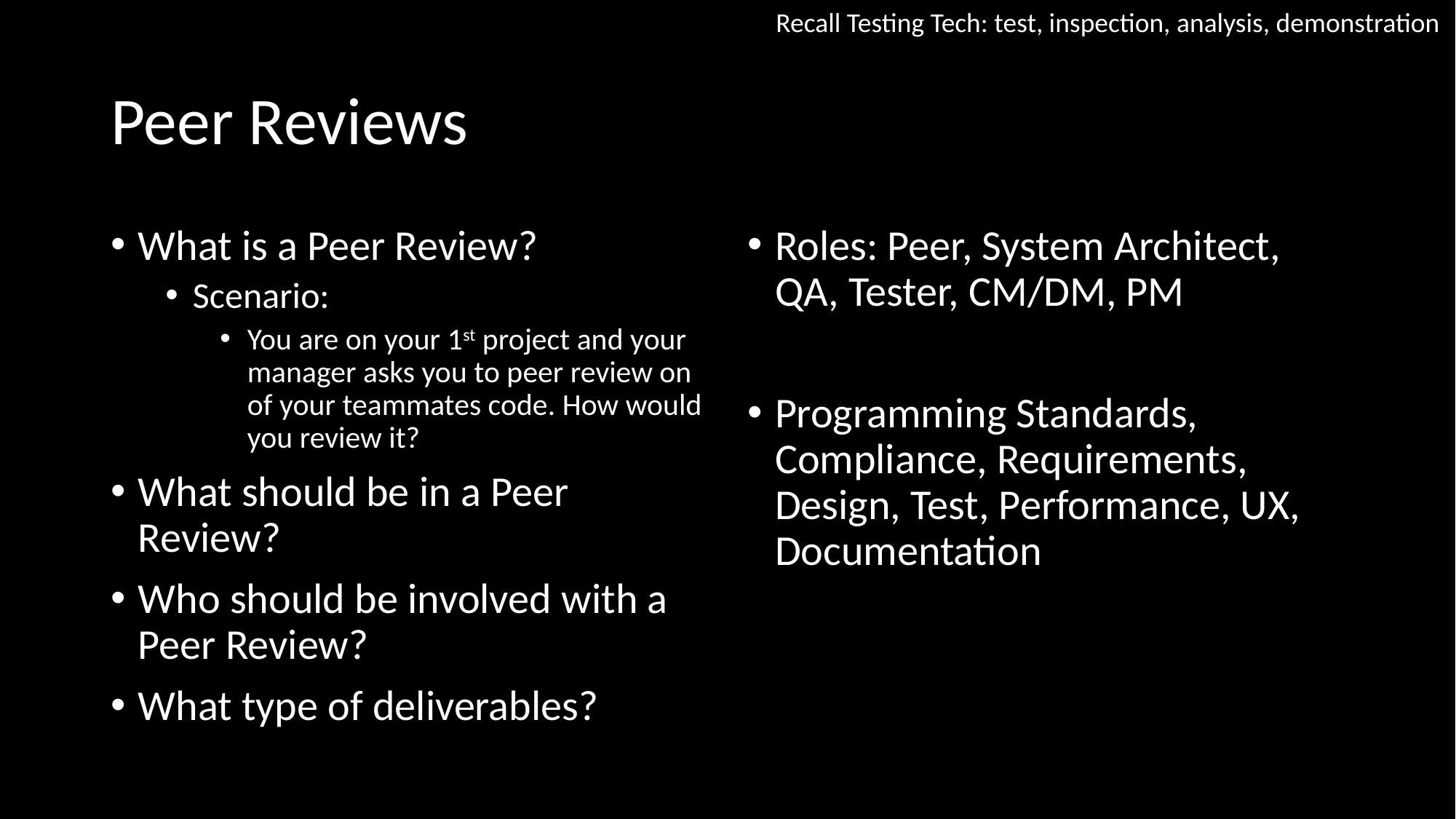

Recall Testing Tech: test, inspection, analysis, demonstration
# Peer Reviews
What is a Peer Review?
Scenario:
You are on your 1st project and your manager asks you to peer review on of your teammates code. How would you review it?
What should be in a Peer Review?
Who should be involved with a Peer Review?
What type of deliverables?
Roles: Peer, System Architect, QA, Tester, CM/DM, PM

Programming Standards, Compliance, Requirements, Design, Test, Performance, UX, Documentation